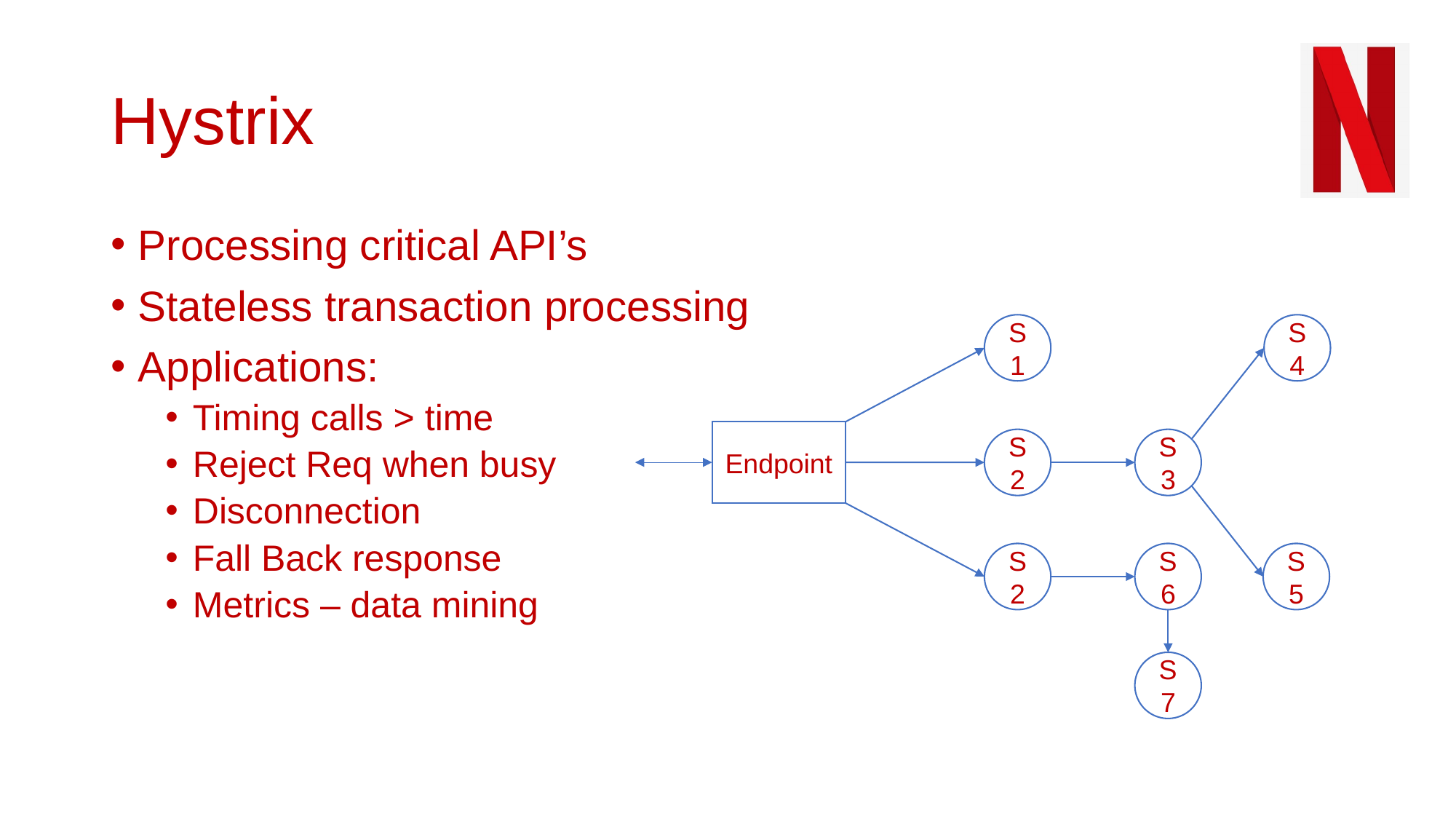

# Hystrix
Processing critical API’s
Stateless transaction processing
Applications:
Timing calls > time
Reject Req when busy
Disconnection
Fall Back response
Metrics – data mining
S1
S4
Endpoint
S3
S2
S2
S6
S5
S7